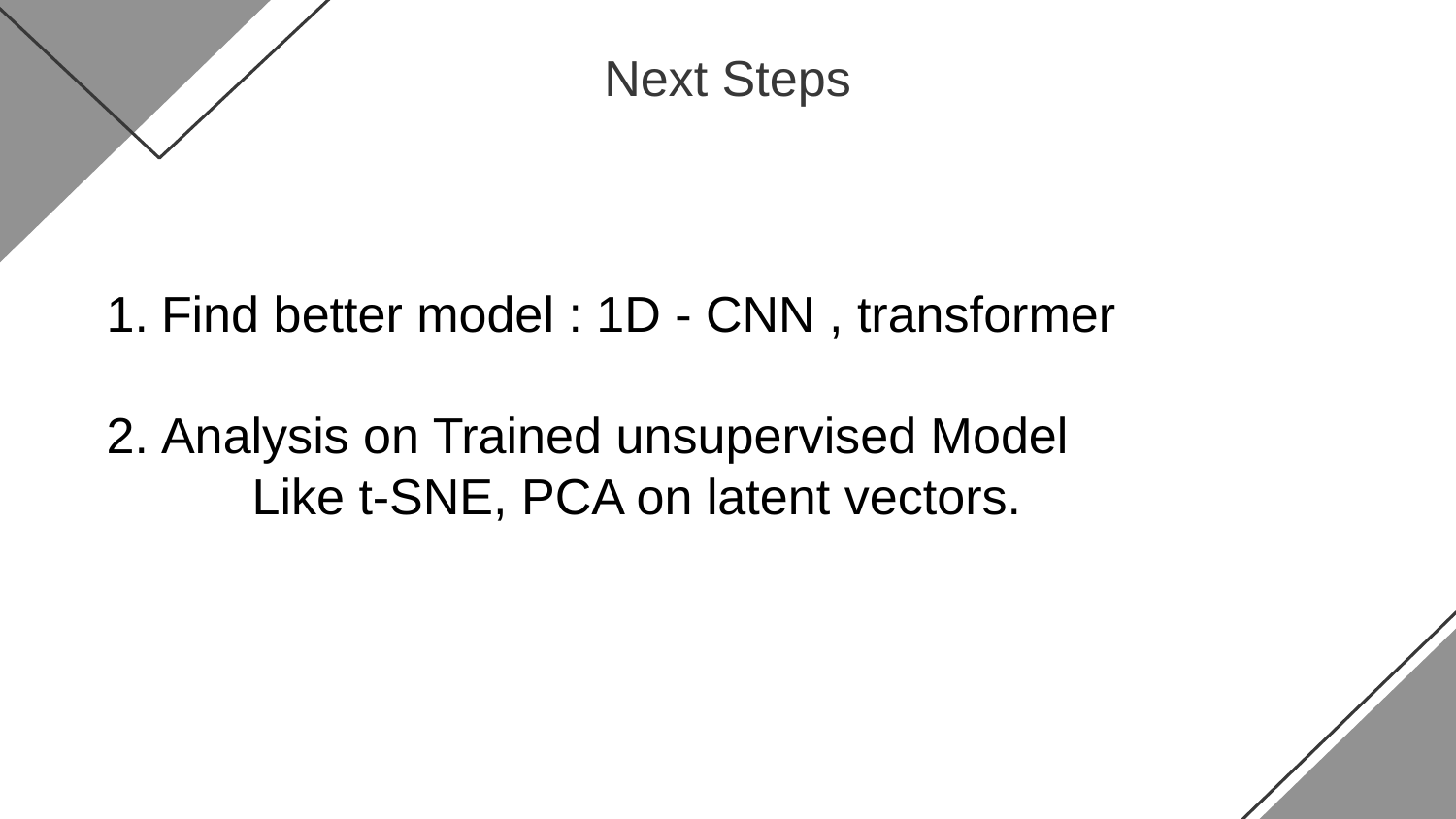

Next Steps
Find better model : 1D - CNN , transformer

Analysis on Trained unsupervised Model
    	Like t-SNE, PCA on latent vectors.